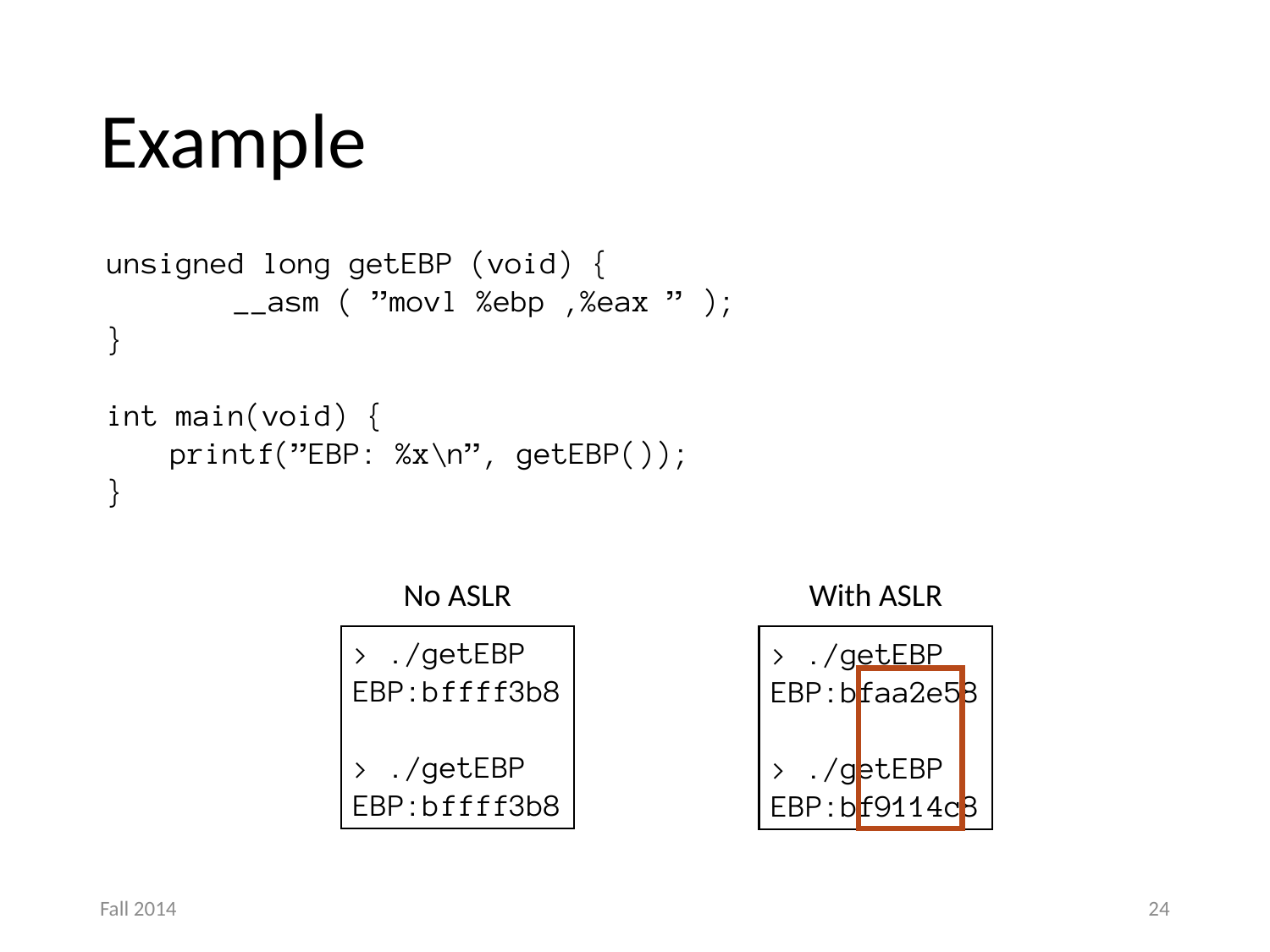

# Example
unsigned long getEBP (void) {
	__asm ( ”movl %ebp ,%eax ” );
}

int main(void) {
printf(”EBP: %x\n”, getEBP());
}
No ASLR
> ./getEBP
EBP:bffff3b8

> ./getEBP
EBP:bffff3b8
With ASLR
> ./getEBP
EBP:bfaa2e58

> ./getEBP
EBP:bf9114c8

Fall 2014
24